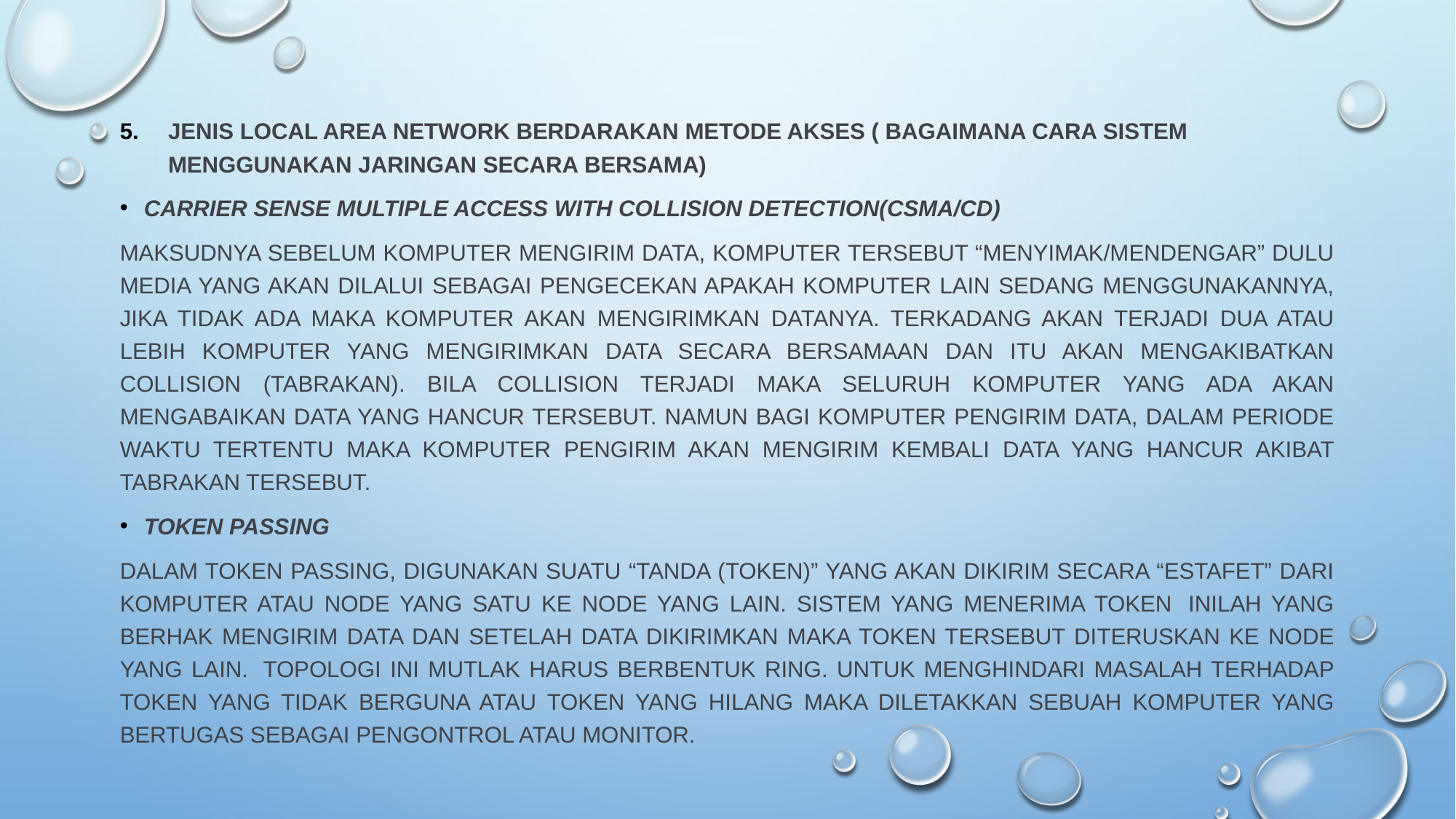

Jenis Local Area Network berdarakan Metode Akses ( bagaimana cara sistem menggunakan jaringan secara Bersama)
Carrier Sense Multiple Access with Collision Detection(CSMA/CD)
Maksudnya sebelum komputer mengirim data, komputer tersebut “menyimak/mendengar” dulu media yang akan dilalui sebagai pengecekan apakah komputer lain sedang menggunakannya, jika tidak ada maka komputer akan mengirimkan datanya. Terkadang akan terjadi dua atau lebih komputer yang mengirimkan data secara bersamaan dan itu akan mengakibatkan collision (tabrakan). Bila collision terjadi maka seluruh komputer yang ada akan mengabaikan data yang hancur tersebut. Namun bagi komputer pengirim data, dalam periode waktu tertentu maka komputer pengirim akan mengirim kembali data yang hancur akibat tabrakan tersebut.
Token Passing
Dalam token passing, digunakan suatu “tanda (token)” yang akan dikirim secara “estafet” dari komputer atau node yang satu ke node yang lain. sistem yang menerima token  inilah yang berhak mengirim data dan setelah data dikirimkan maka token tersebut diteruskan ke node yang lain.  Topologi ini mutlak harus berbentuk ring. Untuk menghindari masalah terhadap token yang tidak berguna atau token yang hilang maka diletakkan sebuah komputer yang bertugas sebagai pengontrol atau monitor.